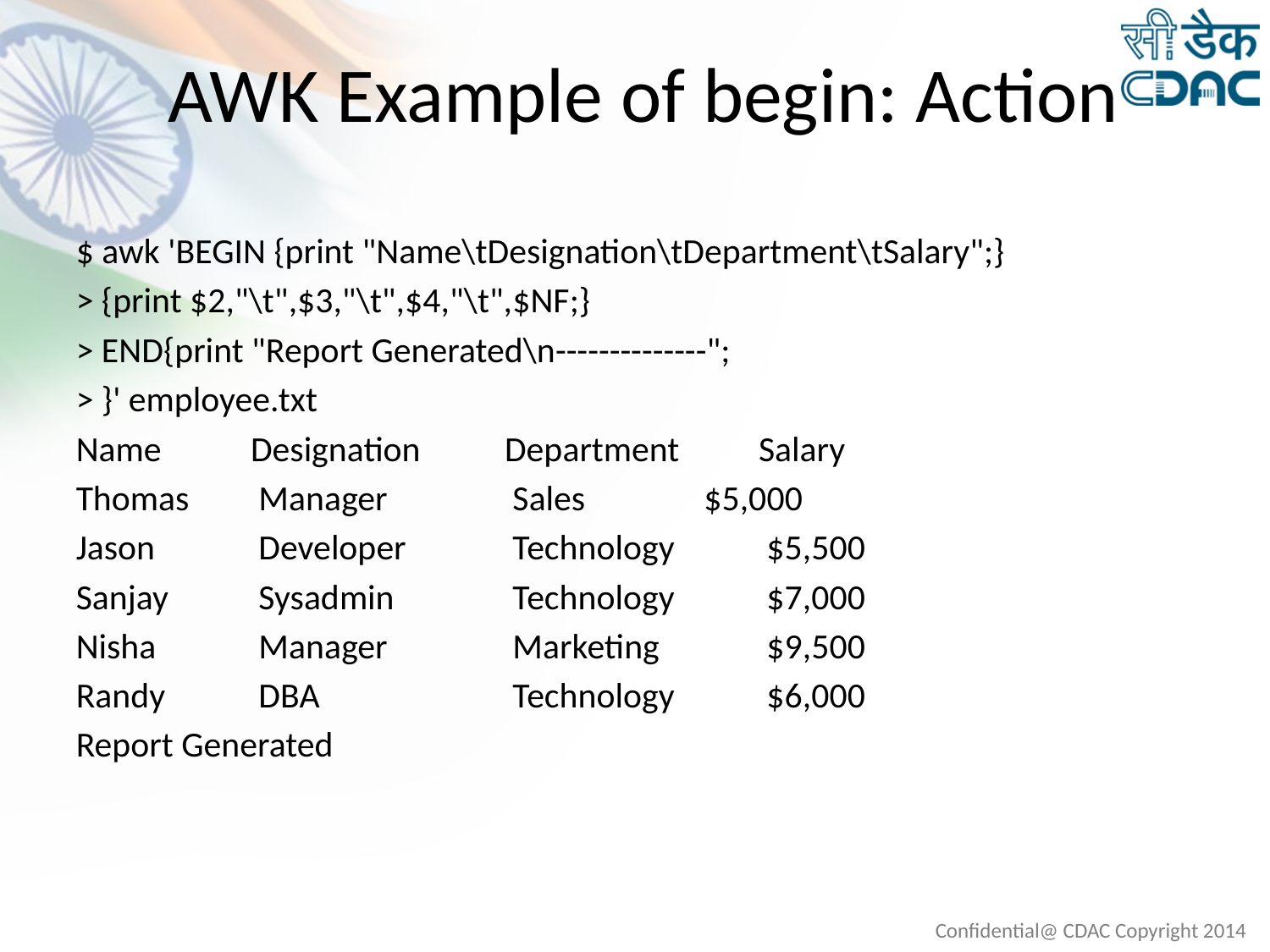

# AWK Example of begin: Action
$ awk 'BEGIN {print "Name\tDesignation\tDepartment\tSalary";}
> {print $2,"\t",$3,"\t",$4,"\t",$NF;}
> END{print "Report Generated\n--------------";
> }' employee.txt
Name	Designation	Department	Salary
Thomas 	 Manager 	 Sales 	         $5,000
Jason 	 Developer 	 Technology 	 $5,500
Sanjay 	 Sysadmin 	 Technology 	 $7,000
Nisha 	 Manager 	 Marketing 	 $9,500
Randy 	 DBA 	 	 Technology 	 $6,000
Report Generated